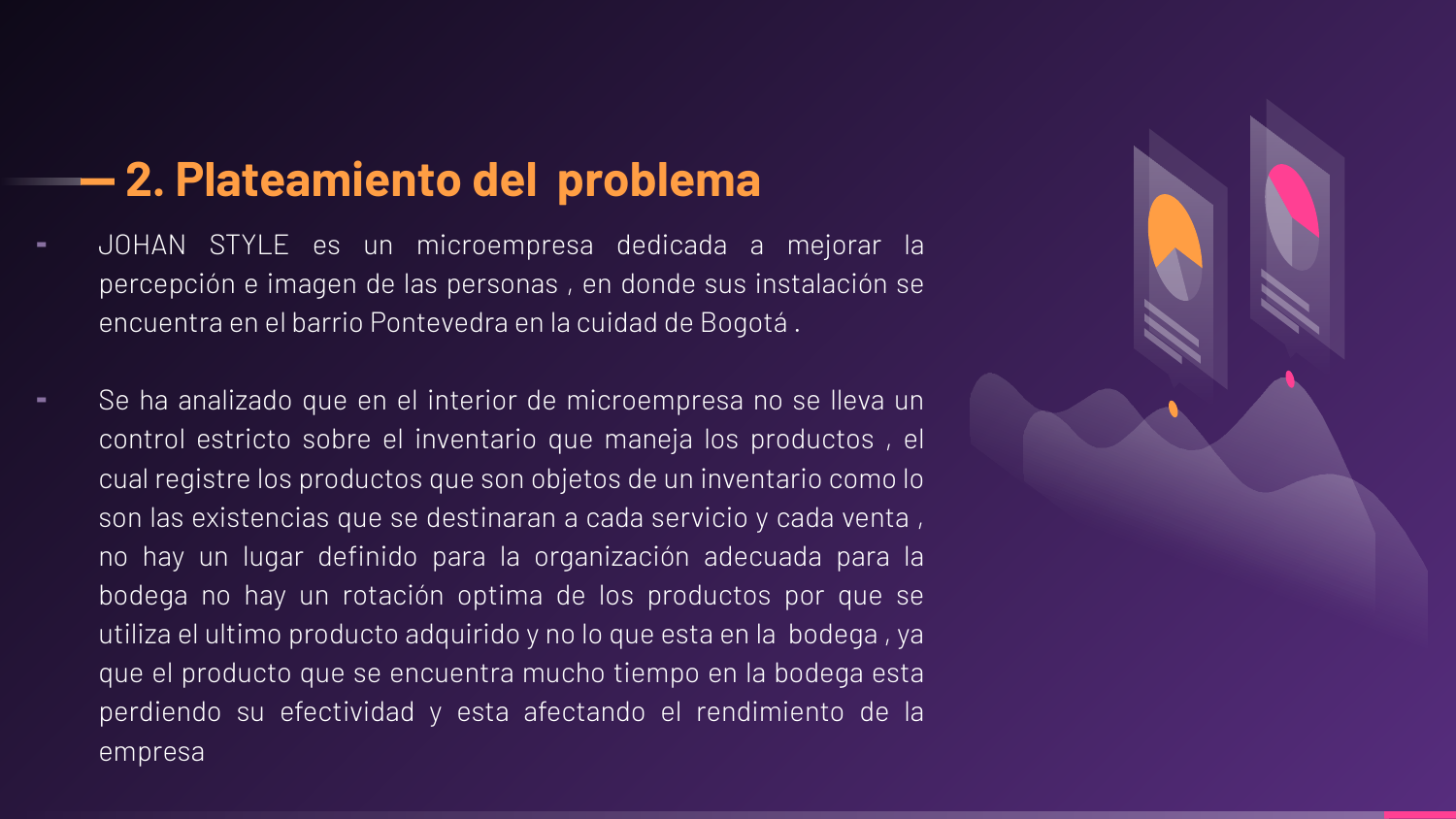

# 2. Plateamiento del  problema
JOHAN STYLE es un microempresa dedicada a mejorar la percepción e imagen de las personas , en donde sus instalación se encuentra en el barrio Pontevedra en la cuidad de Bogotá .

Se ha analizado que en el interior de microempresa no se lleva un control estricto sobre el inventario que maneja los productos , el cual registre los productos que son objetos de un inventario como lo son las existencias que se destinaran a cada servicio y cada venta , no hay un lugar definido para la organización adecuada para la bodega no hay un rotación optima de los productos por que se utiliza el ultimo producto adquirido y no lo que esta en la  bodega , ya que el producto que se encuentra mucho tiempo en la bodega esta perdiendo su efectividad y esta afectando el rendimiento de la empresa